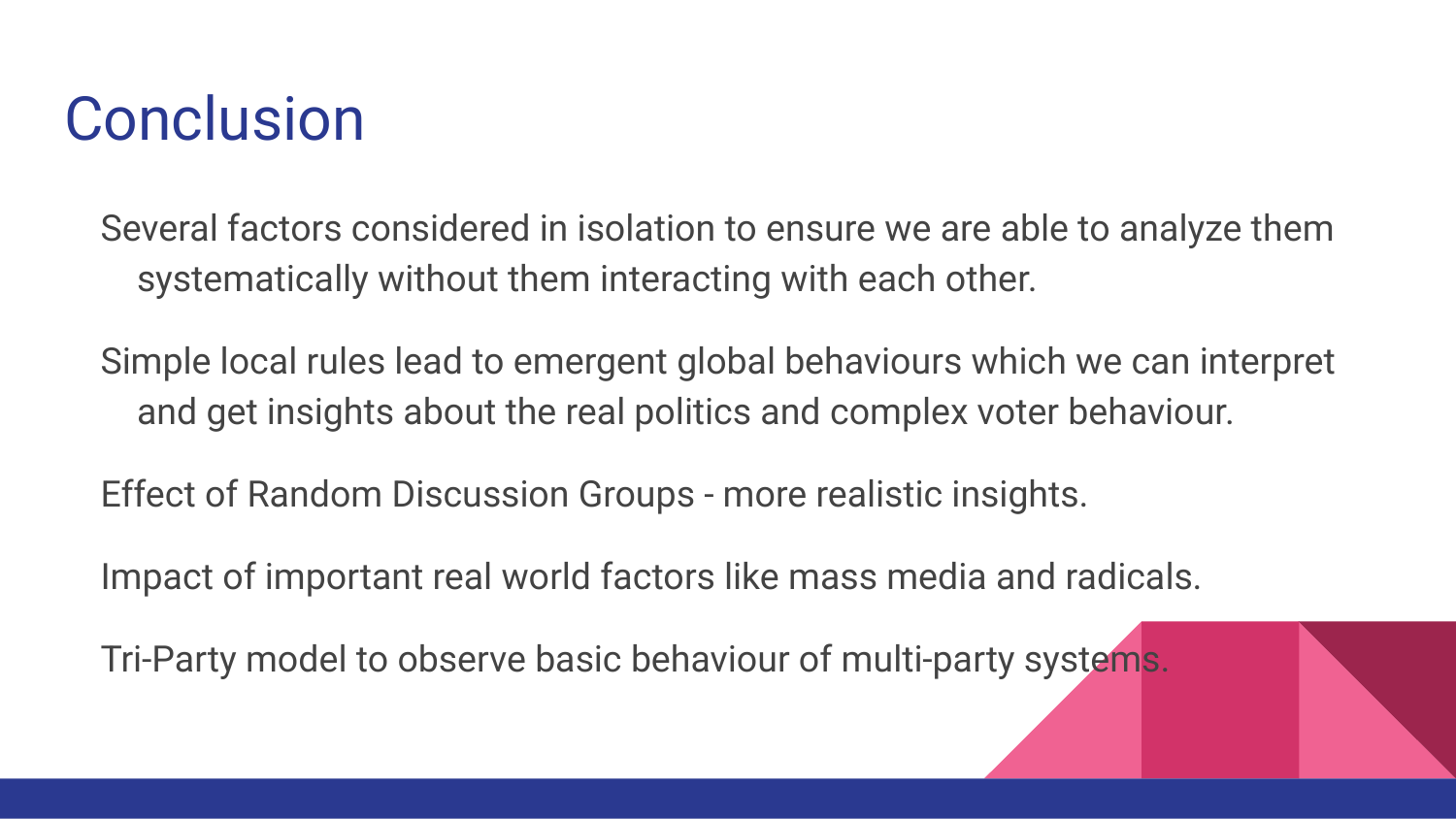

# Conclusion
Several factors considered in isolation to ensure we are able to analyze them systematically without them interacting with each other.
Simple local rules lead to emergent global behaviours which we can interpret and get insights about the real politics and complex voter behaviour.
Effect of Random Discussion Groups - more realistic insights.
Impact of important real world factors like mass media and radicals.
Tri-Party model to observe basic behaviour of multi-party systems.